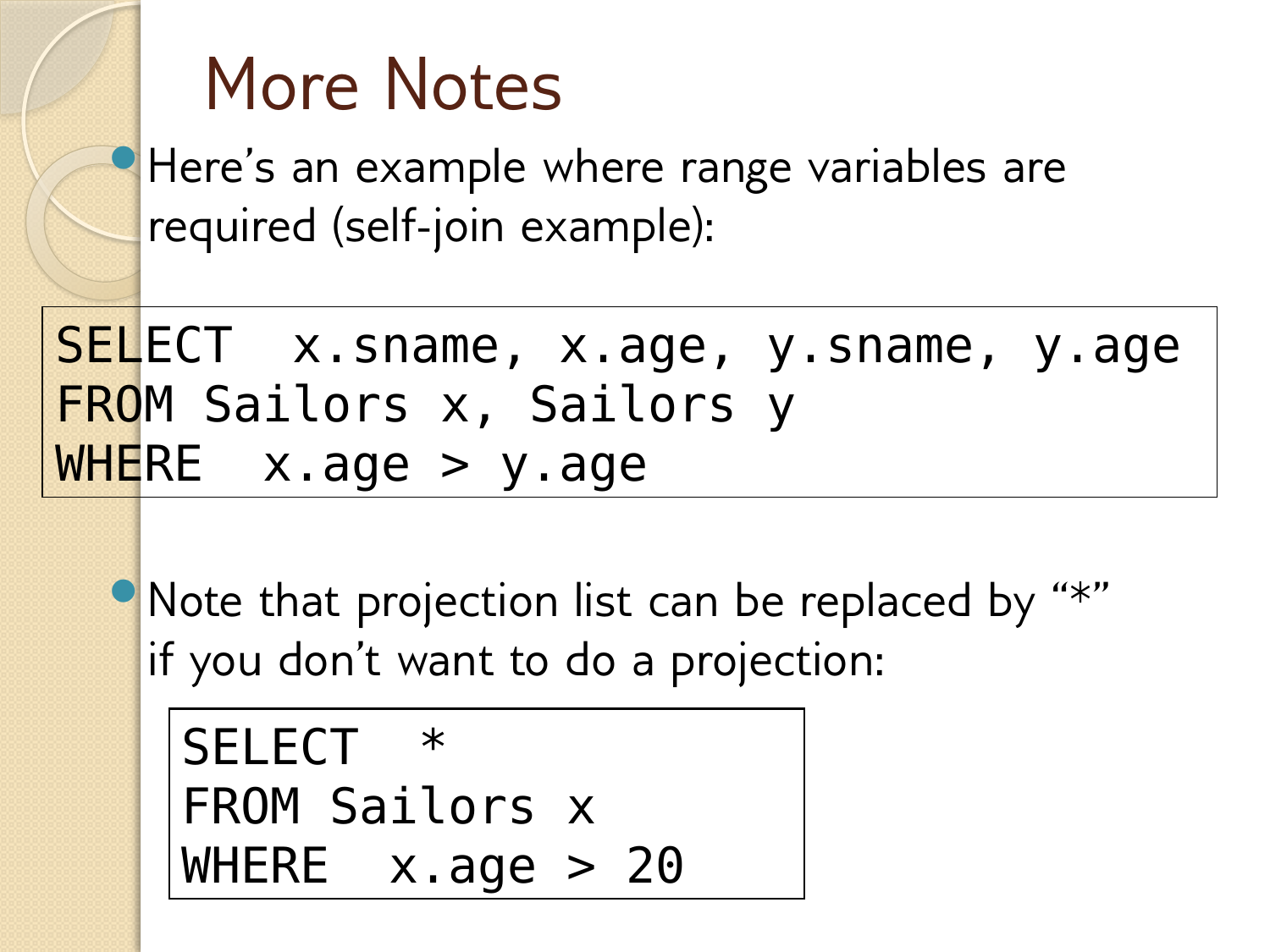

# More Notes
Here’s an example where range variables are required (self-join example):

Note that projection list can be replaced by “*” if you don’t want to do a projection:
SELECT  x.sname, x.age, y.sname, y.age
FROM Sailors x, Sailors y
WHERE  x.age > y.age

SELECT  *
FROM Sailors x
WHERE  x.age > 20